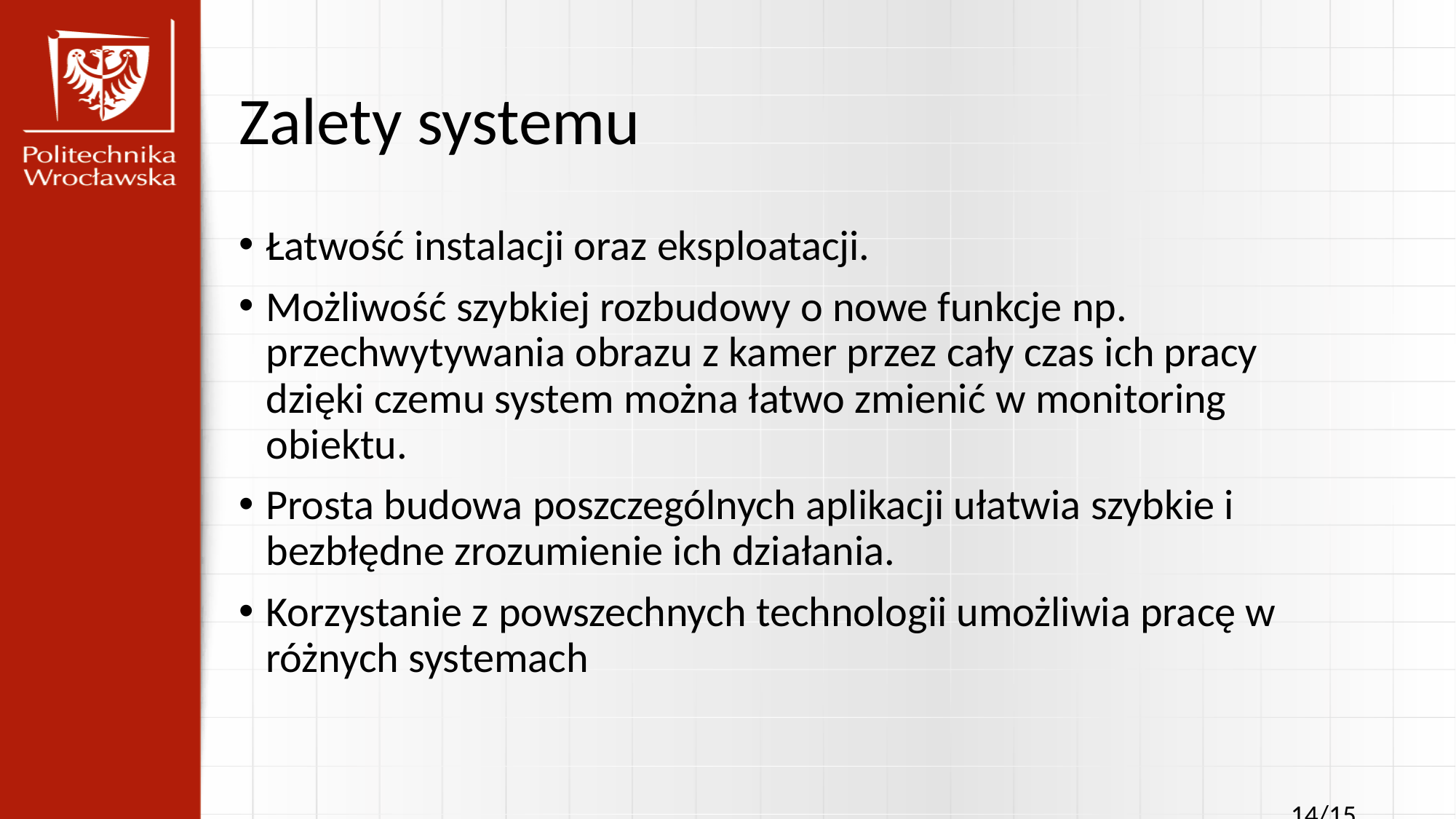

# Zalety systemu
Łatwość instalacji oraz eksploatacji.
Możliwość szybkiej rozbudowy o nowe funkcje np. przechwytywania obrazu z kamer przez cały czas ich pracy dzięki czemu system można łatwo zmienić w monitoring obiektu.
Prosta budowa poszczególnych aplikacji ułatwia szybkie i bezbłędne zrozumienie ich działania.
Korzystanie z powszechnych technologii umożliwia pracę w różnych systemach